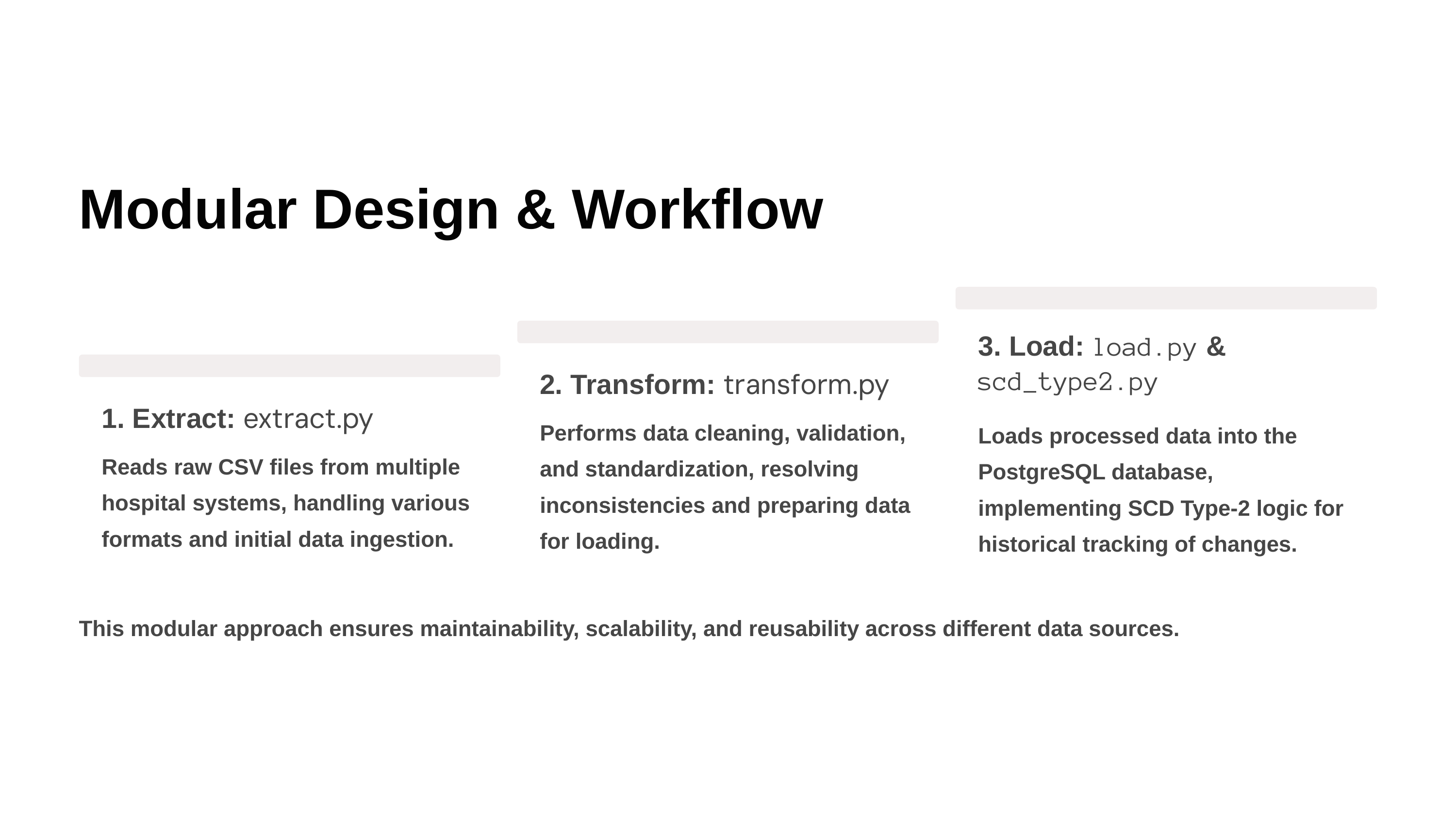

Modular Design & Workflow

3. Load: load.py & scd_type2.py

2. Transform: transform.py
1. Extract: extract.py
Performs data cleaning, validation, and standardization, resolving inconsistencies and preparing data for loading.
Loads processed data into the PostgreSQL database, implementing SCD Type-2 logic for historical tracking of changes.
Reads raw CSV files from multiple hospital systems, handling various formats and initial data ingestion.
This modular approach ensures maintainability, scalability, and reusability across different data sources.